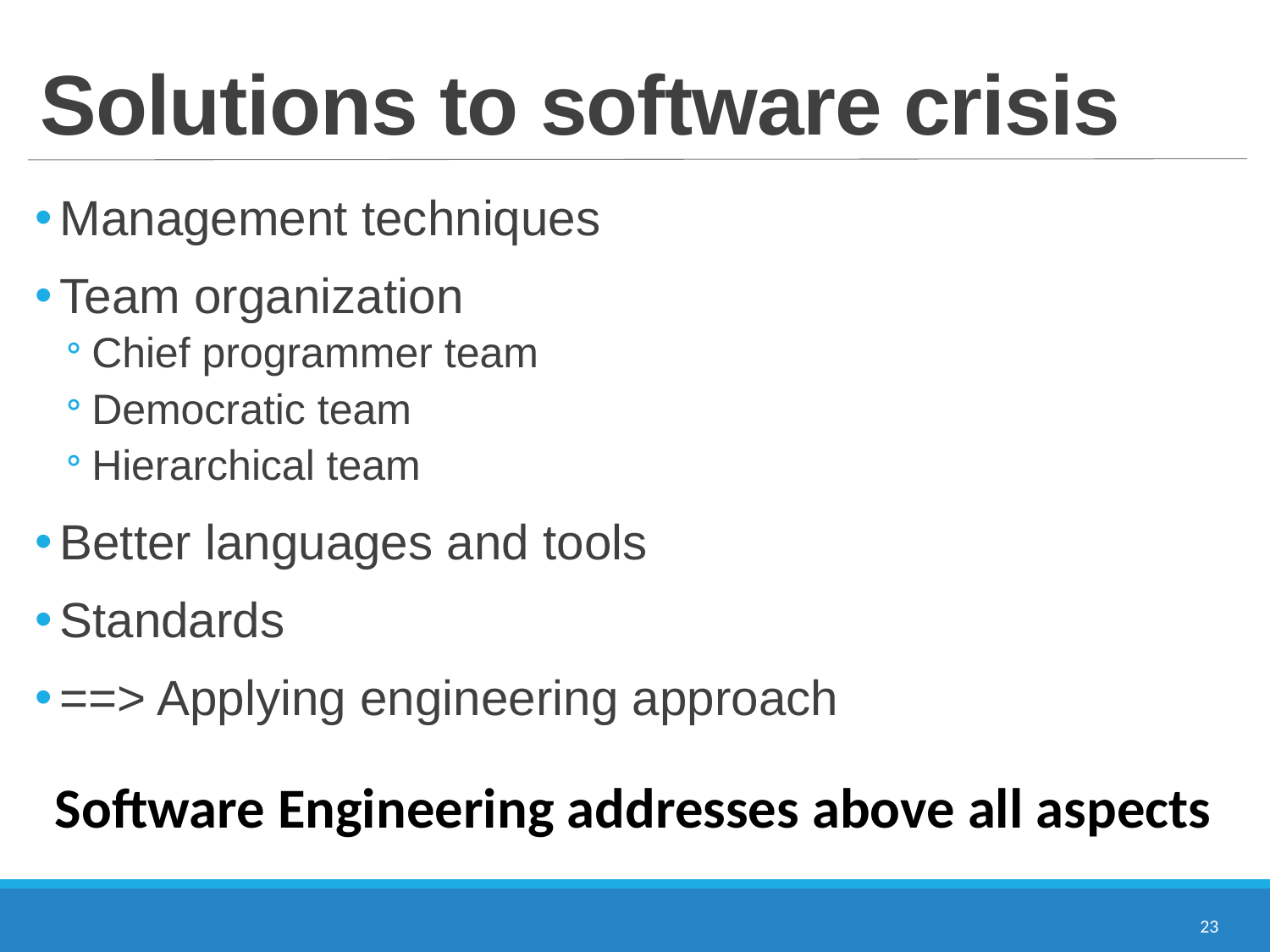

# Solutions to software crisis
Management techniques
Team organization
Chief programmer team
Democratic team
Hierarchical team
Better languages and tools
Standards
==> Applying engineering approach

Software Engineering addresses above all aspects